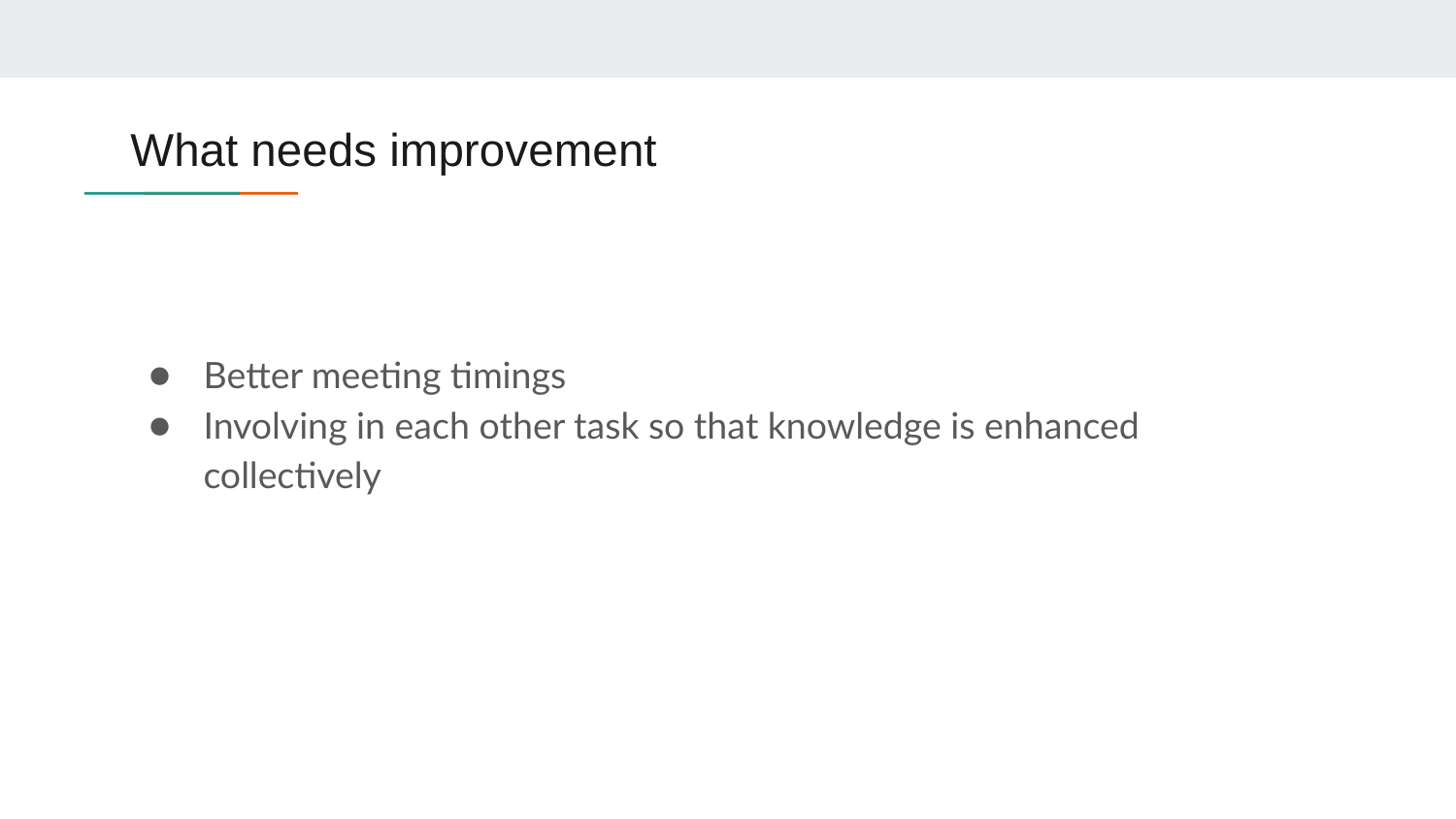

# What needs improvement
Better meeting timings
Involving in each other task so that knowledge is enhanced collectively